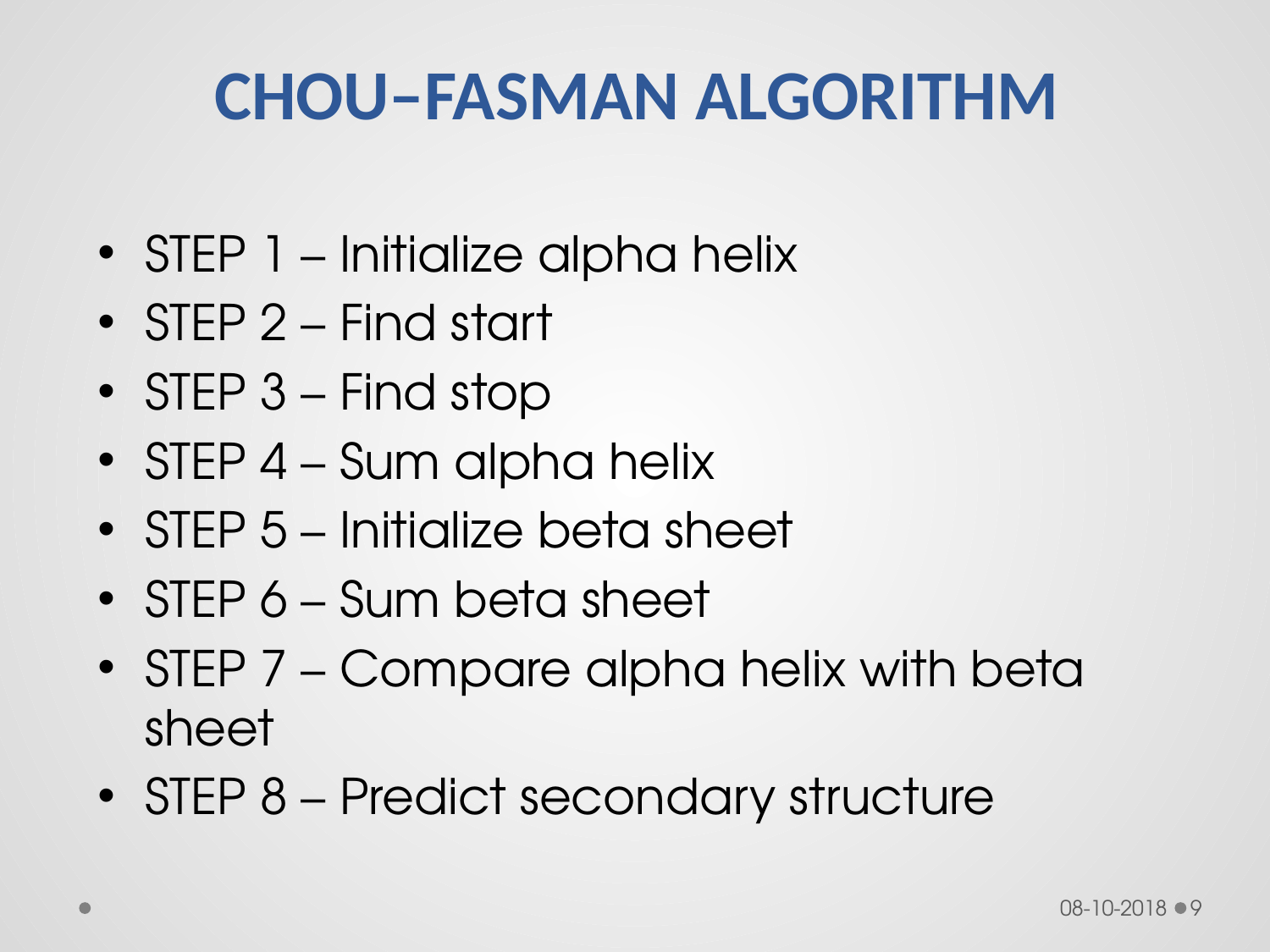

# CHOU–FASMAN ALGORITHM
STEP 1 – Initialize alpha helix
STEP 2 – Find start
STEP 3 – Find stop
STEP 4 – Sum alpha helix
STEP 5 – Initialize beta sheet
STEP 6 – Sum beta sheet
STEP 7 – Compare alpha helix with beta sheet
STEP 8 – Predict secondary structure

08-10-2018
9